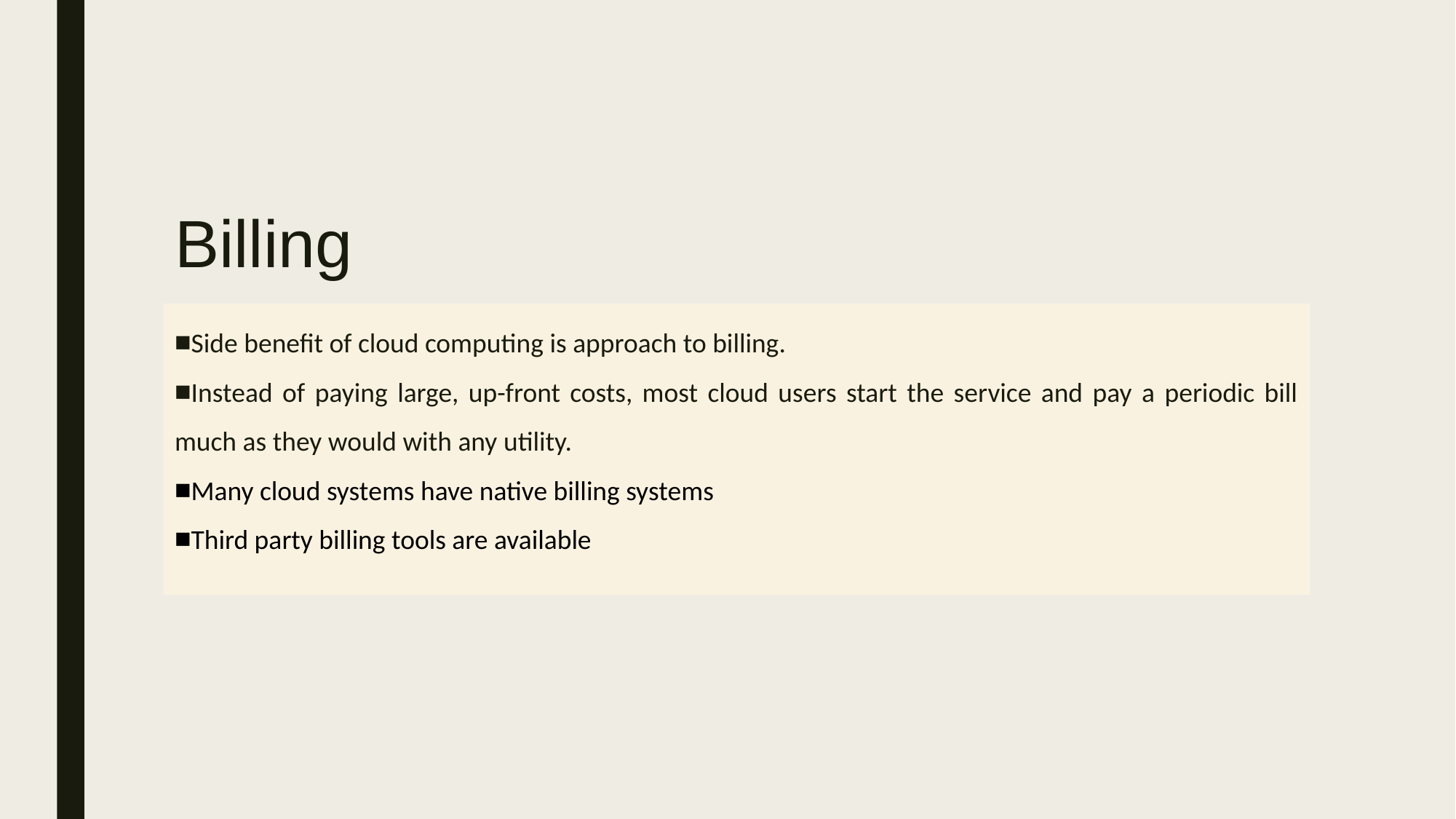

# Billing
Side benefit of cloud computing is approach to billing.
Instead of paying large, up-front costs, most cloud users start the service and pay a periodic bill much as they would with any utility.
Many cloud systems have native billing systems
Third party billing tools are available